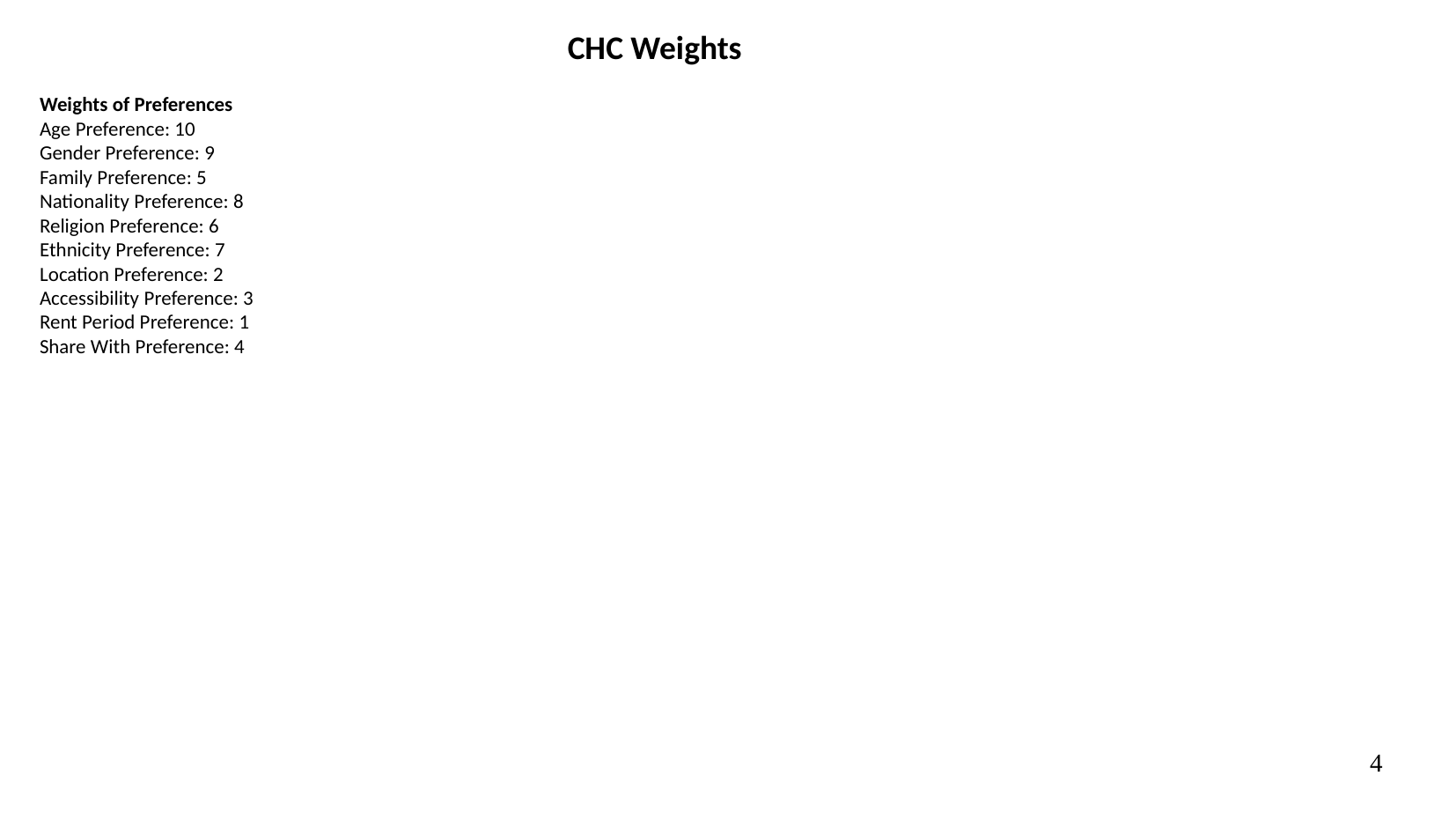

CHC Weights
Weights of Preferences
Age Preference: 10
Gender Preference: 9
Family Preference: 5
Nationality Preference: 8
Religion Preference: 6
Ethnicity Preference: 7
Location Preference: 2
Accessibility Preference: 3
Rent Period Preference: 1
Share With Preference: 4
4